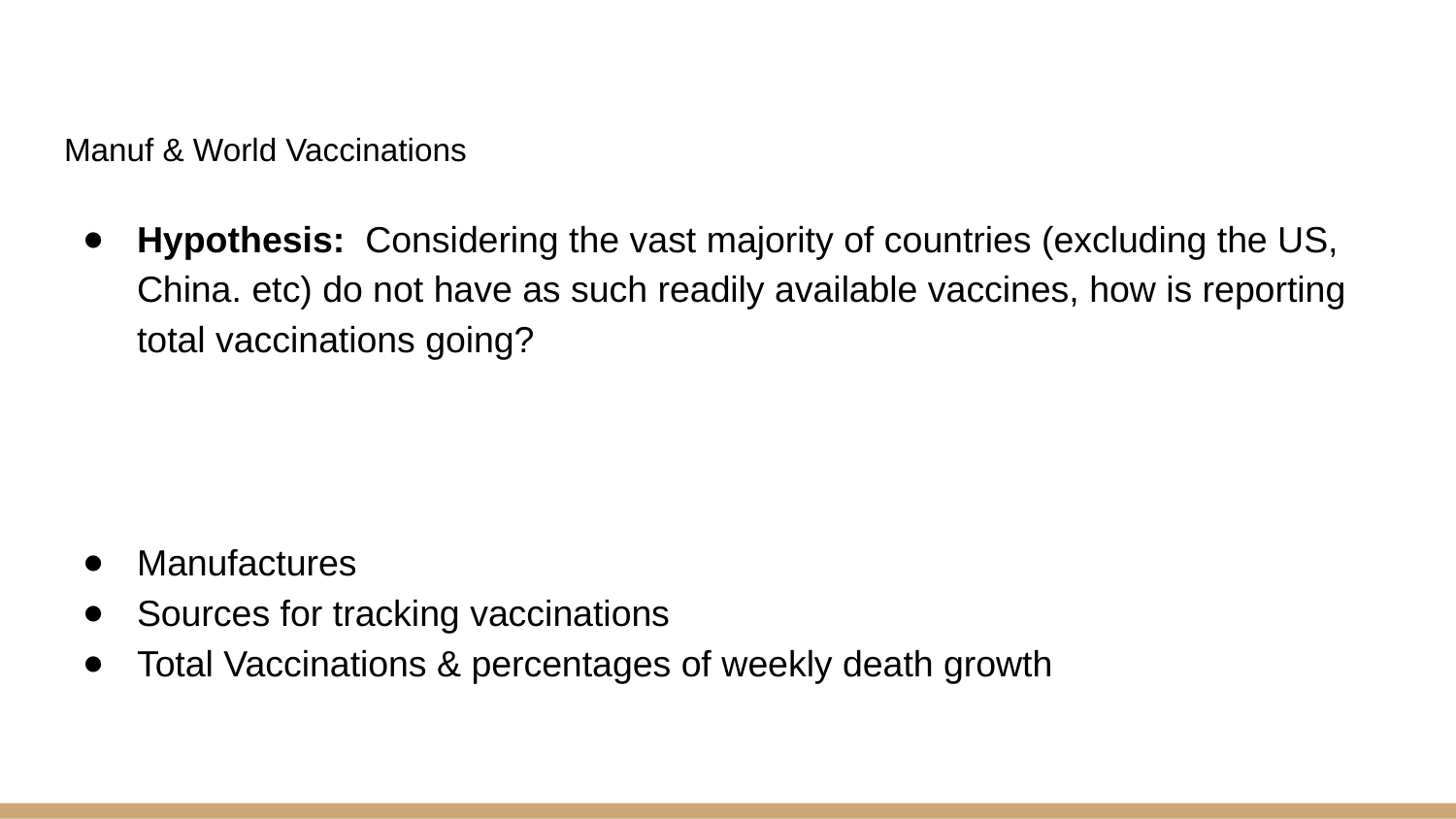

# Manuf & World Vaccinations
Hypothesis:  Considering the vast majority of countries (excluding the US, China. etc) do not have as such readily available vaccines, how is reporting total vaccinations going?

Manufactures
Sources for tracking vaccinations
Total Vaccinations & percentages of weekly death growth